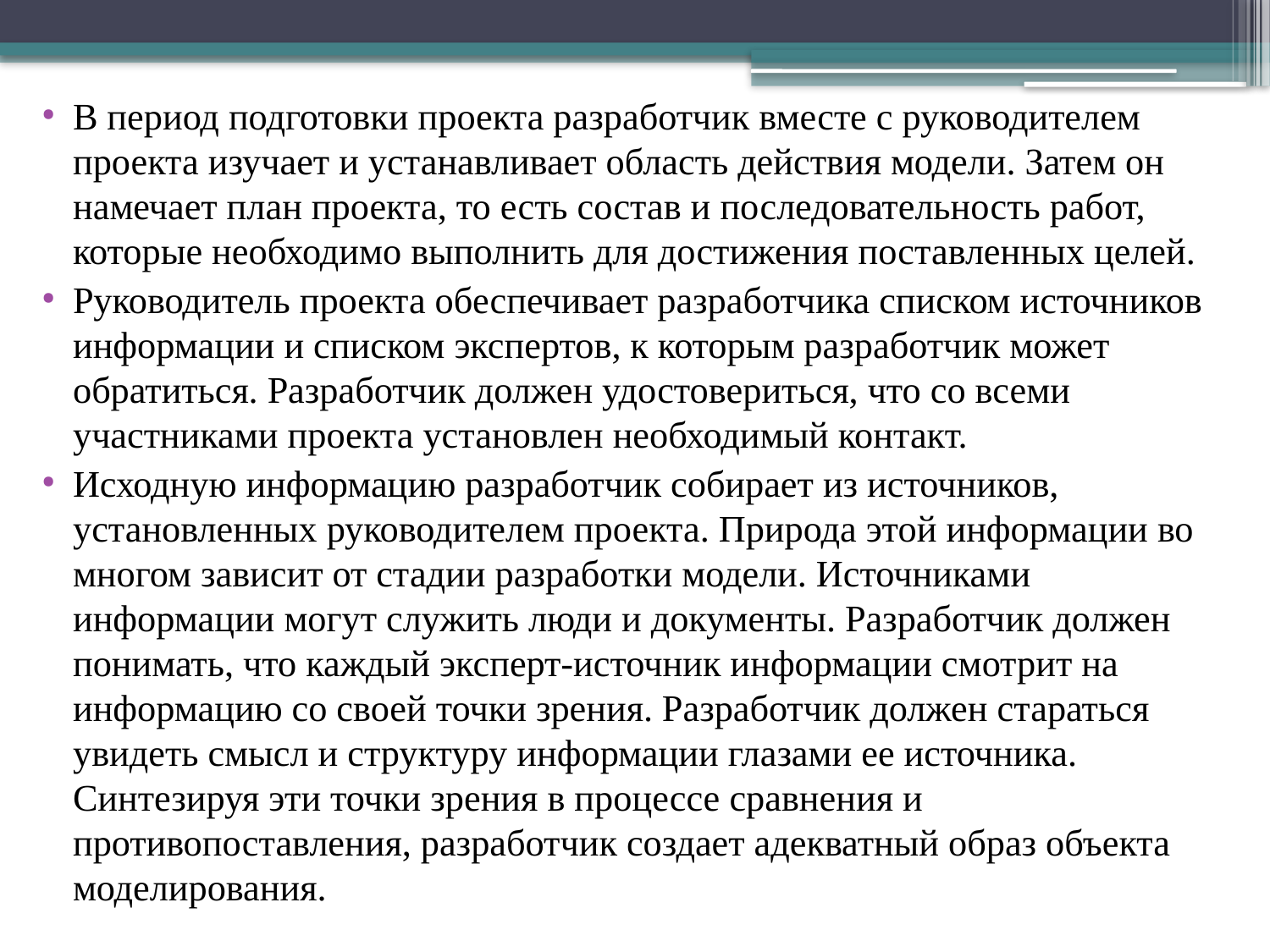

В период подготовки проекта разработчик вместе с руководителем проекта изучает и устанавливает область действия модели. Затем он намечает план проекта, то есть состав и последовательность работ, которые необходимо выполнить для достижения поставленных целей.
Руководитель проекта обеспечивает разработчика списком источников информации и списком экспертов, к которым разработчик может обратиться. Разработчик должен удостовериться, что со всеми участниками проекта установлен необходимый контакт.
Исходную информацию разработчик собирает из источников, установленных руководителем проекта. Природа этой информации во многом зависит от стадии разработки модели. Источниками информации могут служить люди и документы. Разработчик должен понимать, что каждый эксперт-источник информации смотрит на информацию со своей точки зрения. Разработчик должен стараться увидеть смысл и структуру информации глазами ее источника. Синтезируя эти точки зрения в процессе сравнения и противопоставления, разработчик создает адекватный образ объекта моделирования.